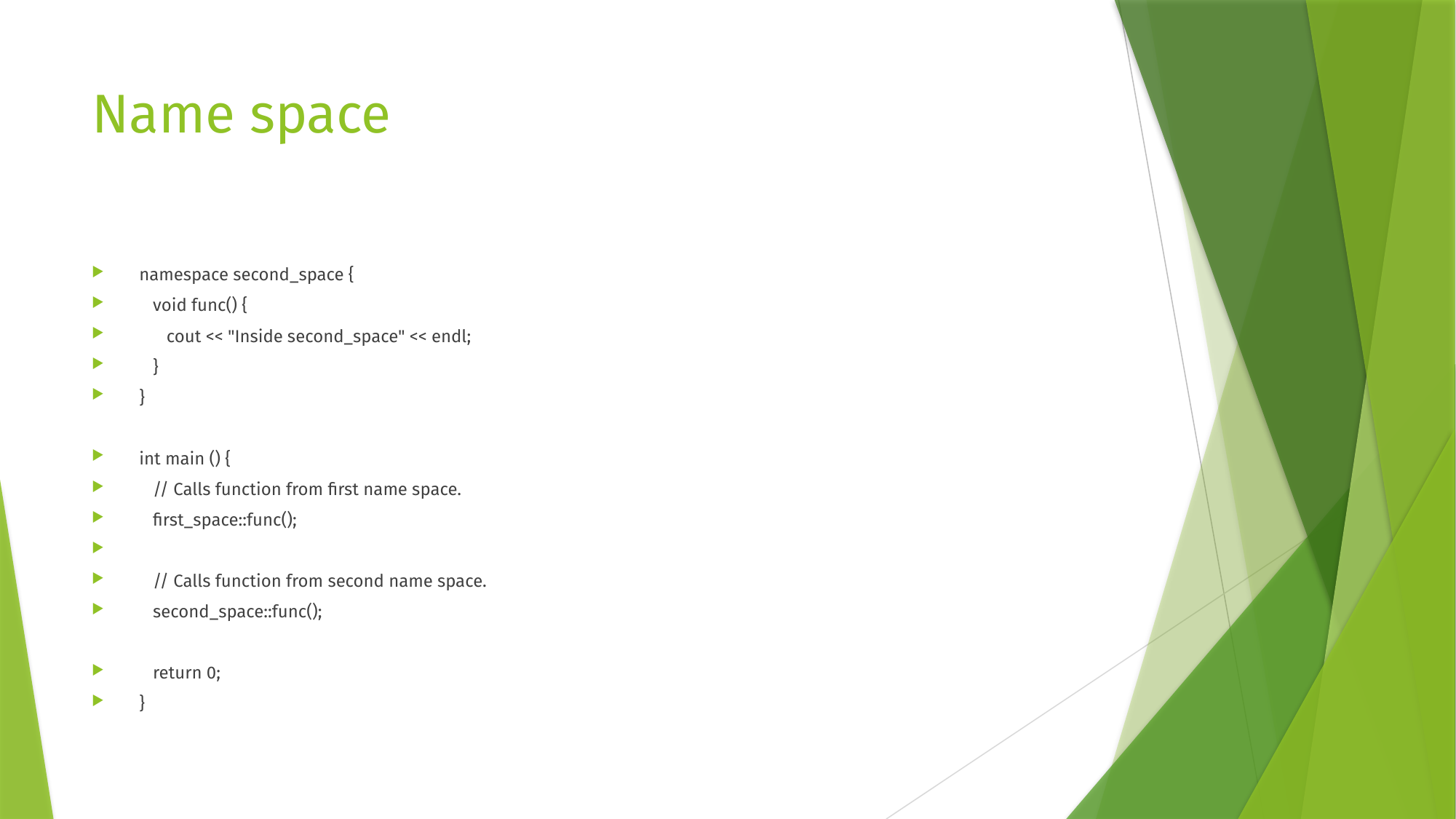

# Name space
namespace second_space {
   void func() {
      cout << "Inside second_space" << endl;
   }
}

int main () {
   // Calls function from first name space.
   first_space::func();

   // Calls function from second name space.
   second_space::func();

   return 0;
}